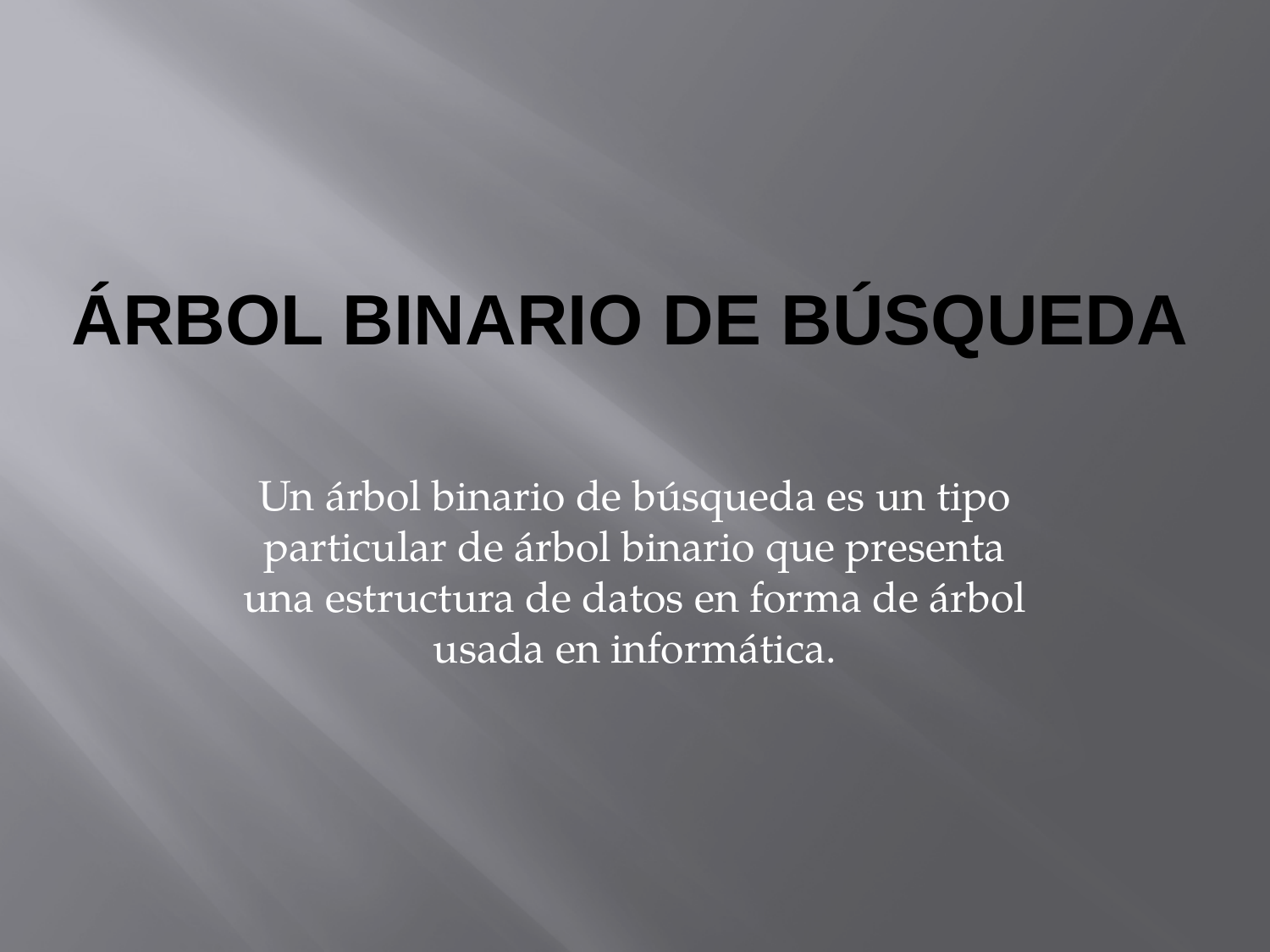

# Árbol binario de búsqueda
Un árbol binario de búsqueda es un tipo particular de árbol binario que presenta una estructura de datos en forma de árbol usada en informática.